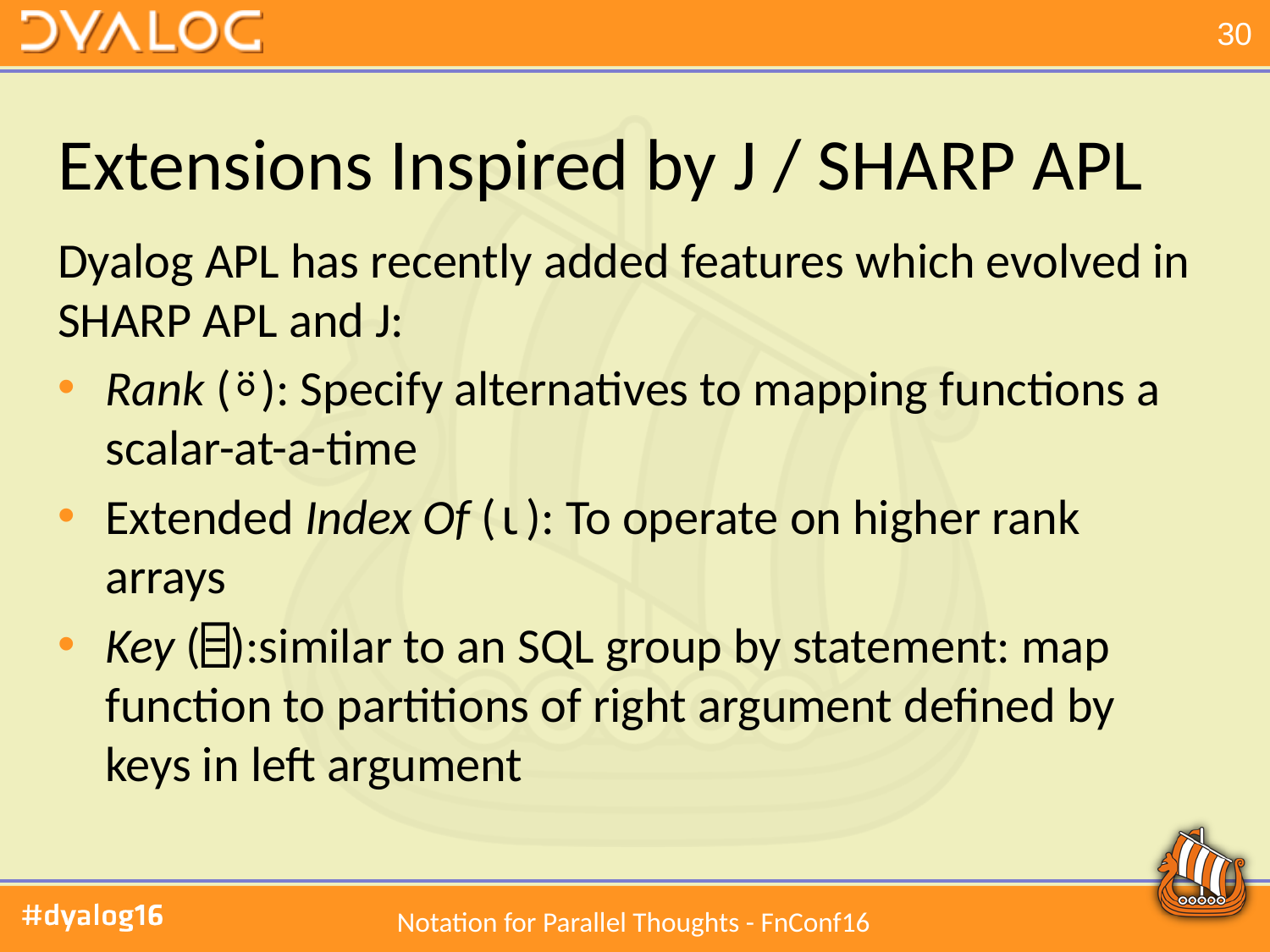

# Extensions Inspired by J / SHARP APL
Dyalog APL has recently added features which evolved in SHARP APL and J:
Rank (⍤): Specify alternatives to mapping functions a scalar-at-a-time
Extended Index Of (⍳): To operate on higher rank arrays
Key (⌸):similar to an SQL group by statement: map function to partitions of right argument defined by keys in left argument
Notation for Parallel Thoughts - FnConf16